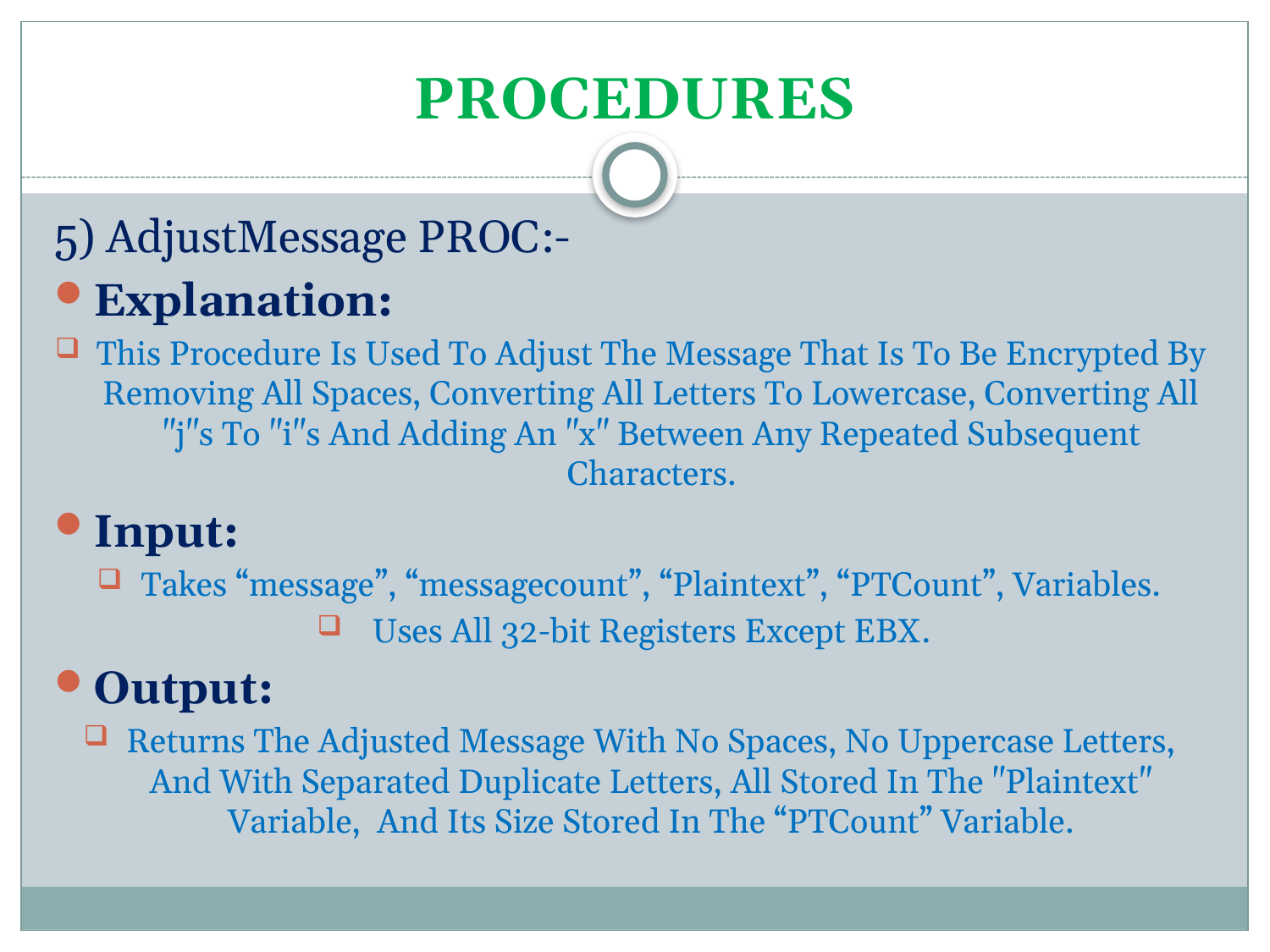

# PROCEDURES
5) AdjustMessage PROC:-
Explanation:
This Procedure Is Used To Adjust The Message That Is To Be Encrypted By Removing All Spaces, Converting All Letters To Lowercase, Converting All "j"s To "i"s And Adding An "x" Between Any Repeated Subsequent Characters.
Input:
Takes “message”, “messagecount”, “Plaintext”, “PTCount”, Variables.
Uses All 32-bit Registers Except EBX.
Output:
Returns The Adjusted Message With No Spaces, No Uppercase Letters, And With Separated Duplicate Letters, All Stored In The "Plaintext" Variable,  And Its Size Stored In The “PTCount” Variable.